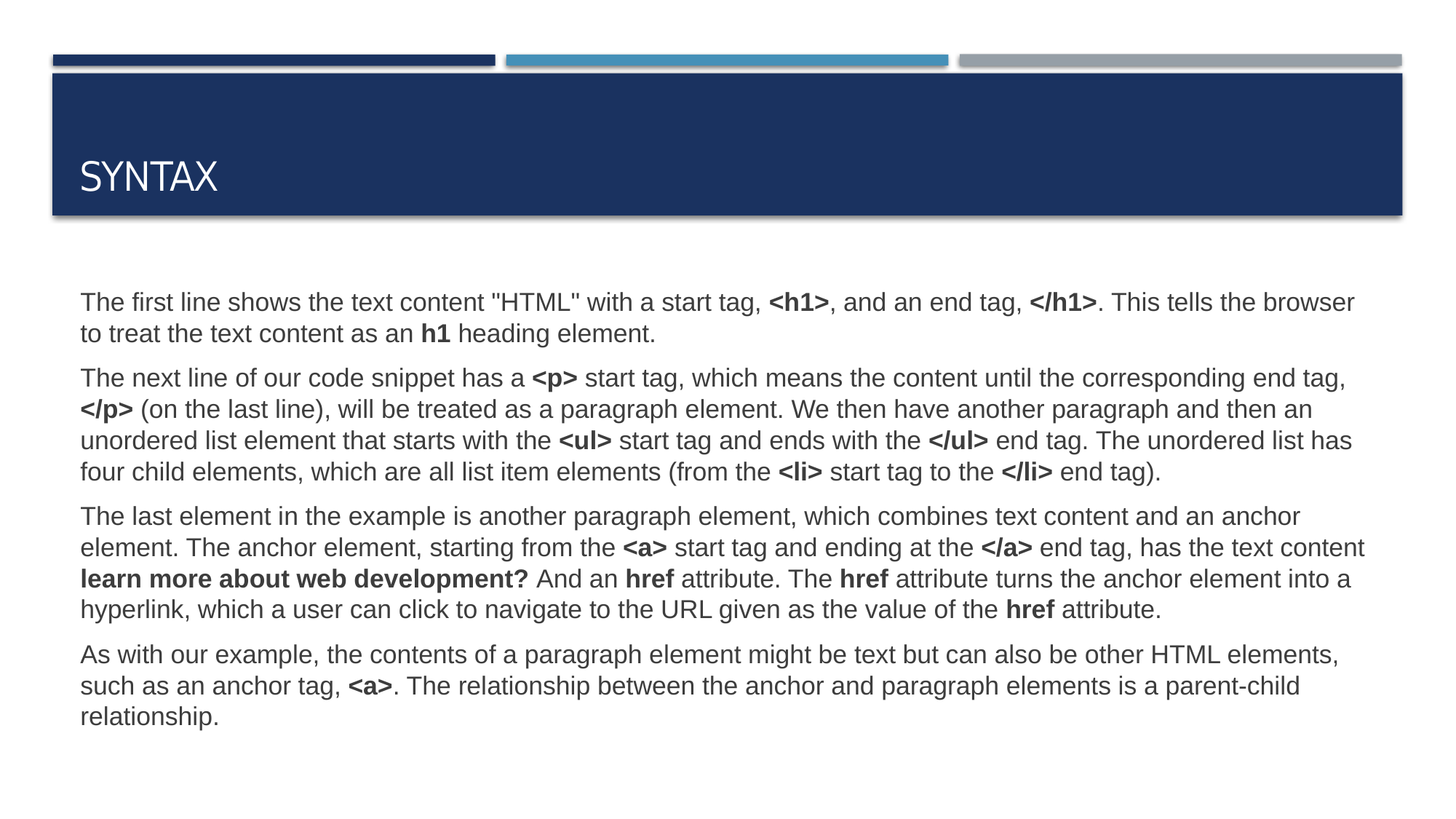

# Syntax
The first line shows the text content "HTML" with a start tag, <h1>, and an end tag, </h1>. This tells the browser to treat the text content as an h1 heading element.
The next line of our code snippet has a <p> start tag, which means the content until the corresponding end tag, </p> (on the last line), will be treated as a paragraph element. We then have another paragraph and then an unordered list element that starts with the <ul> start tag and ends with the </ul> end tag. The unordered list has four child elements, which are all list item elements (from the <li> start tag to the </li> end tag).
The last element in the example is another paragraph element, which combines text content and an anchor element. The anchor element, starting from the <a> start tag and ending at the </a> end tag, has the text content learn more about web development? And an href attribute. The href attribute turns the anchor element into a hyperlink, which a user can click to navigate to the URL given as the value of the href attribute.
As with our example, the contents of a paragraph element might be text but can also be other HTML elements, such as an anchor tag, <a>. The relationship between the anchor and paragraph elements is a parent-child relationship.